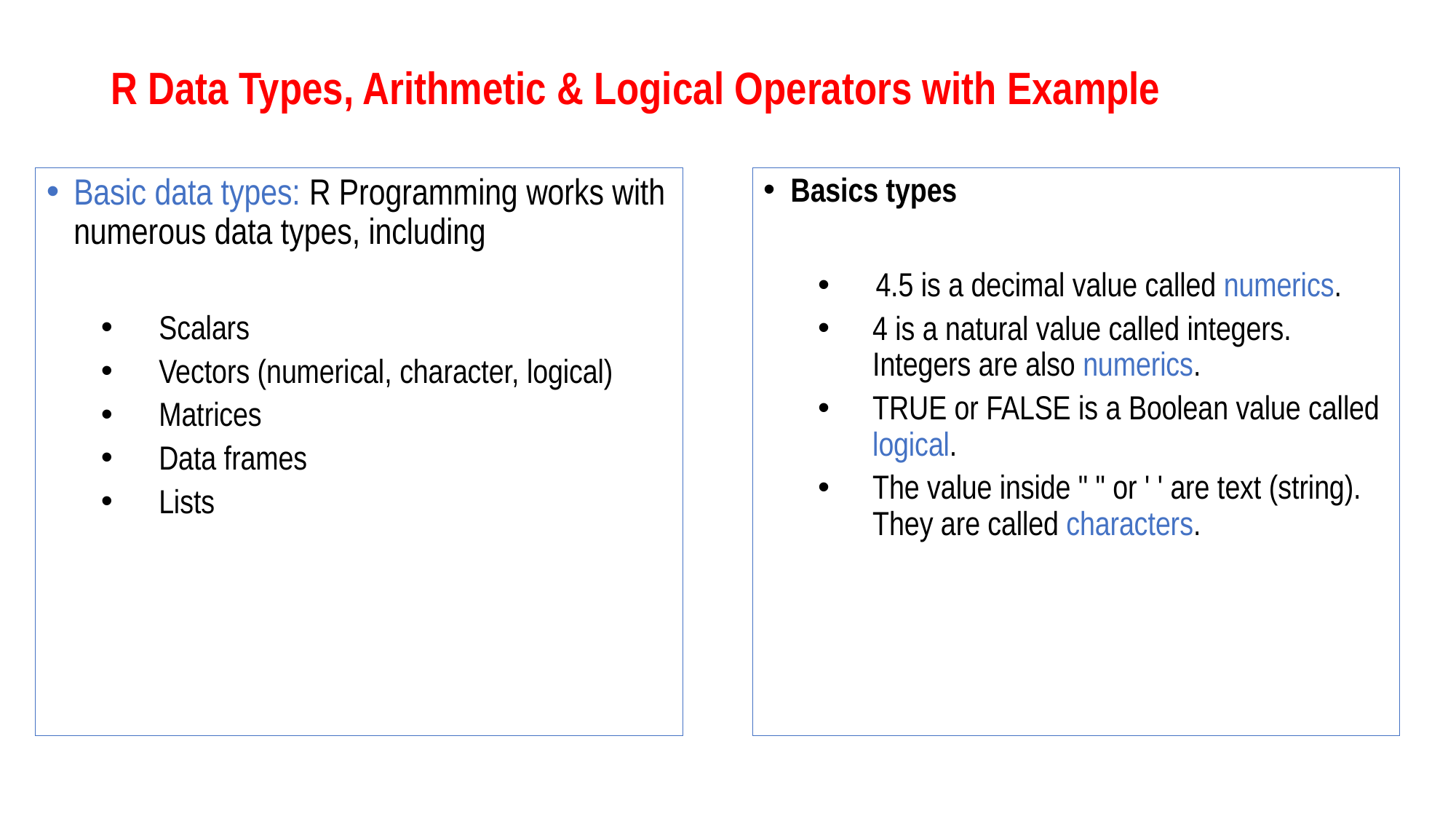

# R Data Types, Arithmetic & Logical Operators with Example
Basic data types: R Programming works with numerous data types, including

    Scalars
    Vectors (numerical, character, logical)
    Matrices
    Data frames
    Lists
Basics types

    4.5 is a decimal value called numerics.
4 is a natural value called integers. Integers are also numerics.
TRUE or FALSE is a Boolean value called logical.
The value inside " " or ' ' are text (string). They are called characters.